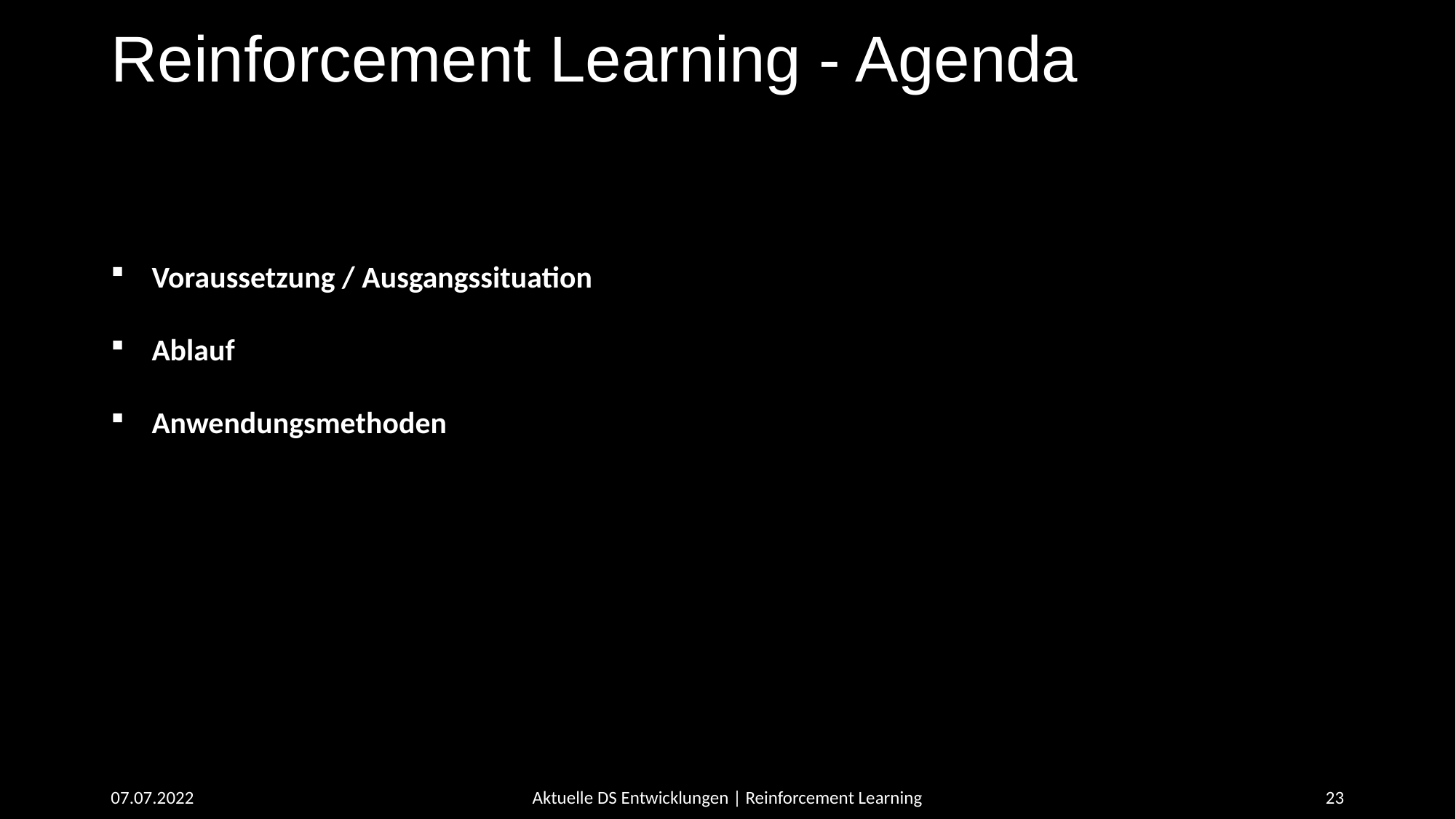

# Reinforcement Learning - Agenda

Voraussetzung / Ausgangssituation

Ablauf

Anwendungsmethoden
07.07.2022
Aktuelle DS Entwicklungen | Reinforcement Learning
23